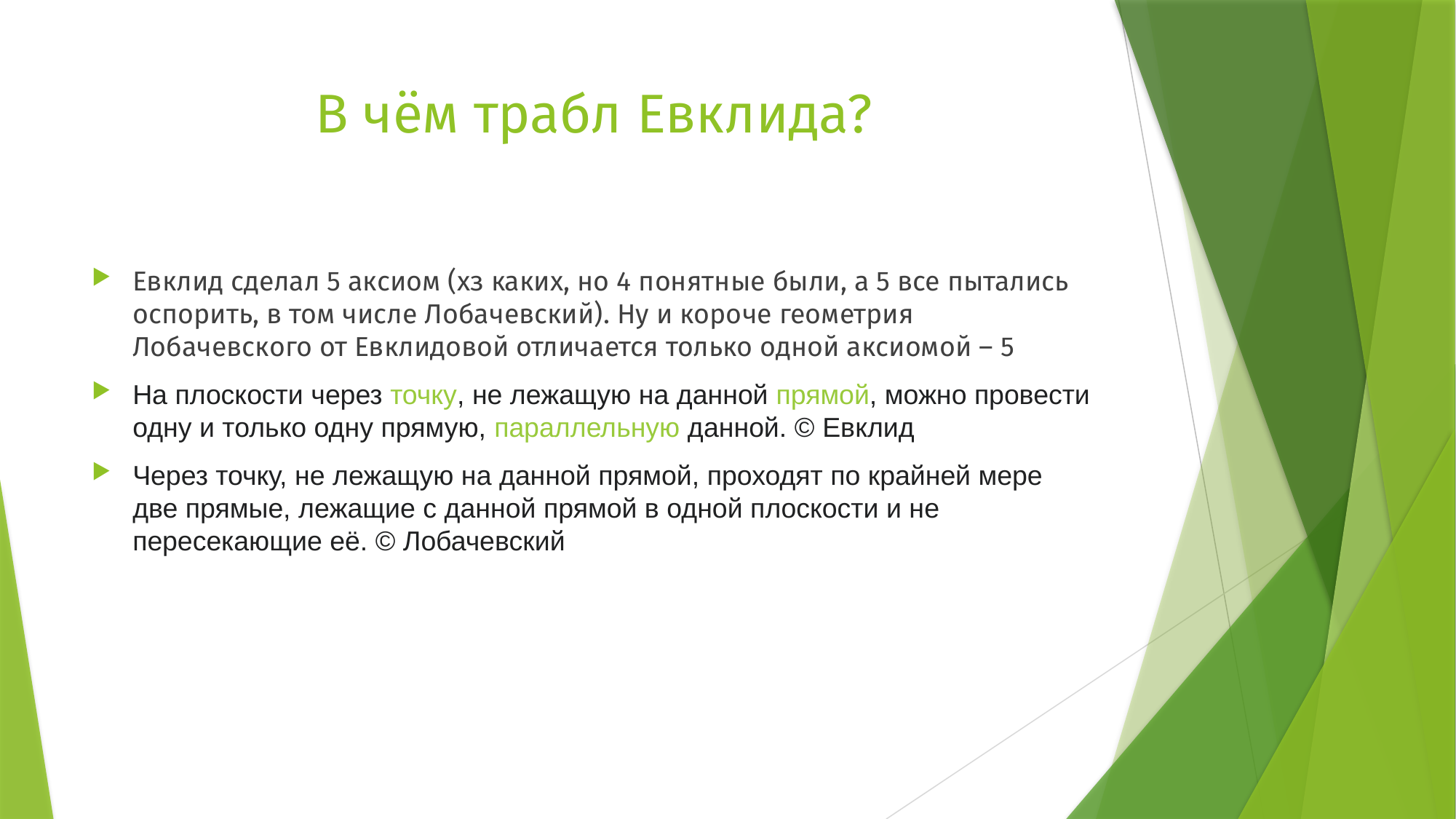

# В чём трабл Евклида?
Евклид сделал 5 аксиом (хз каких, но 4 понятные были, а 5 все пытались оспорить, в том числе Лобачевский). Ну и короче геометрия Лобачевского от Евклидовой отличается только одной аксиомой – 5
На плоскости через точку, не лежащую на данной прямой, можно провести одну и только одну прямую, параллельную данной. © Евклид
Через точку, не лежащую на данной прямой, проходят по крайней мере две прямые, лежащие с данной прямой в одной плоскости и не пересекающие её. © Лобачевский